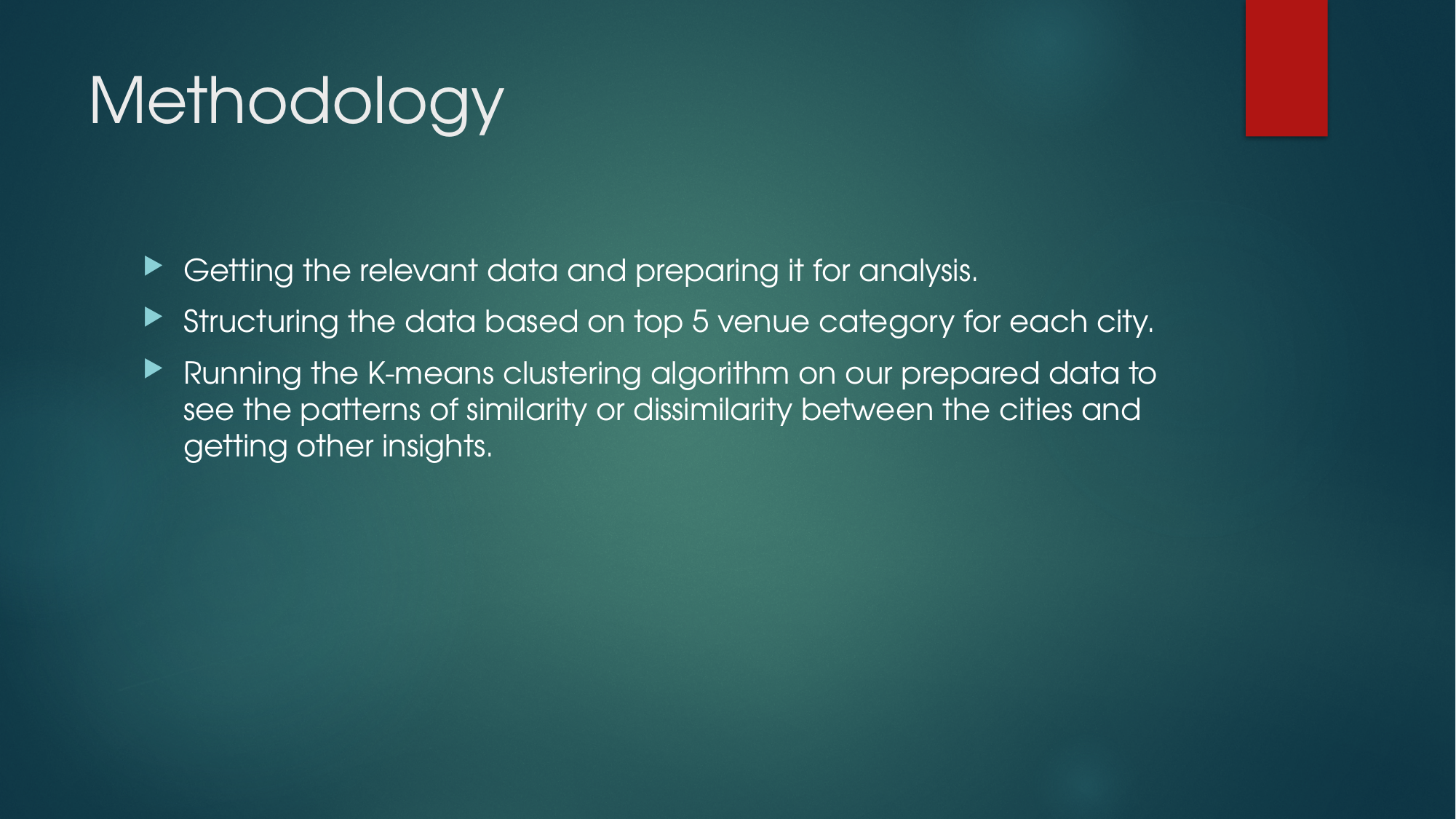

# Methodology
Getting the relevant data and preparing it for analysis.
Structuring the data based on top 5 venue category for each city.
Running the K-means clustering algorithm on our prepared data to see the patterns of similarity or dissimilarity between the cities and getting other insights.